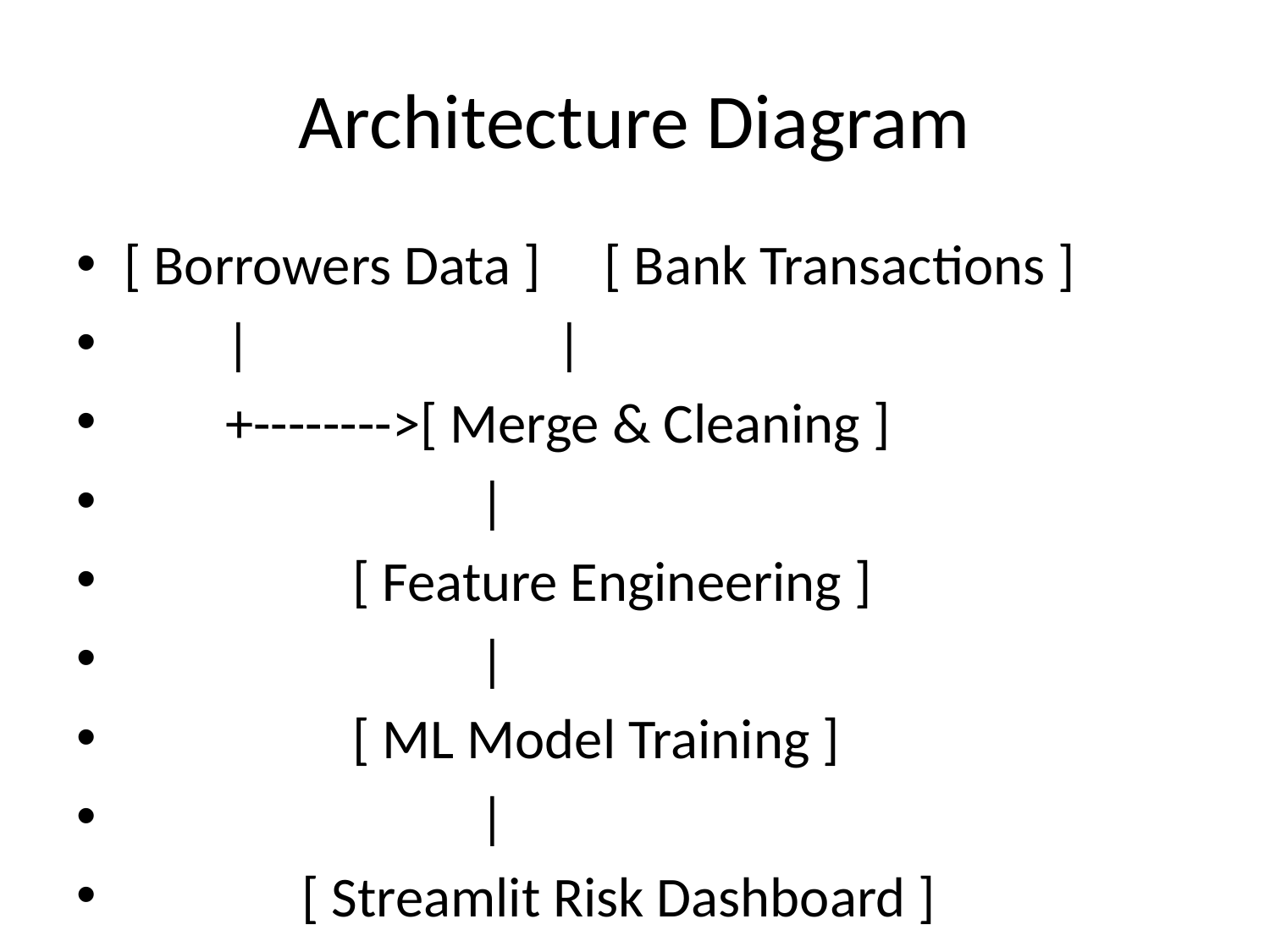

# Architecture Diagram
[ Borrowers Data ]     [ Bank Transactions ]
        |                        |
        +-------->[ Merge & Cleaning ]
                            |
                  [ Feature Engineering ]
                            |
                  [ ML Model Training ]
                            |
              [ Streamlit Risk Dashboard ]
                            |
      [ Credit Officers / Management ]